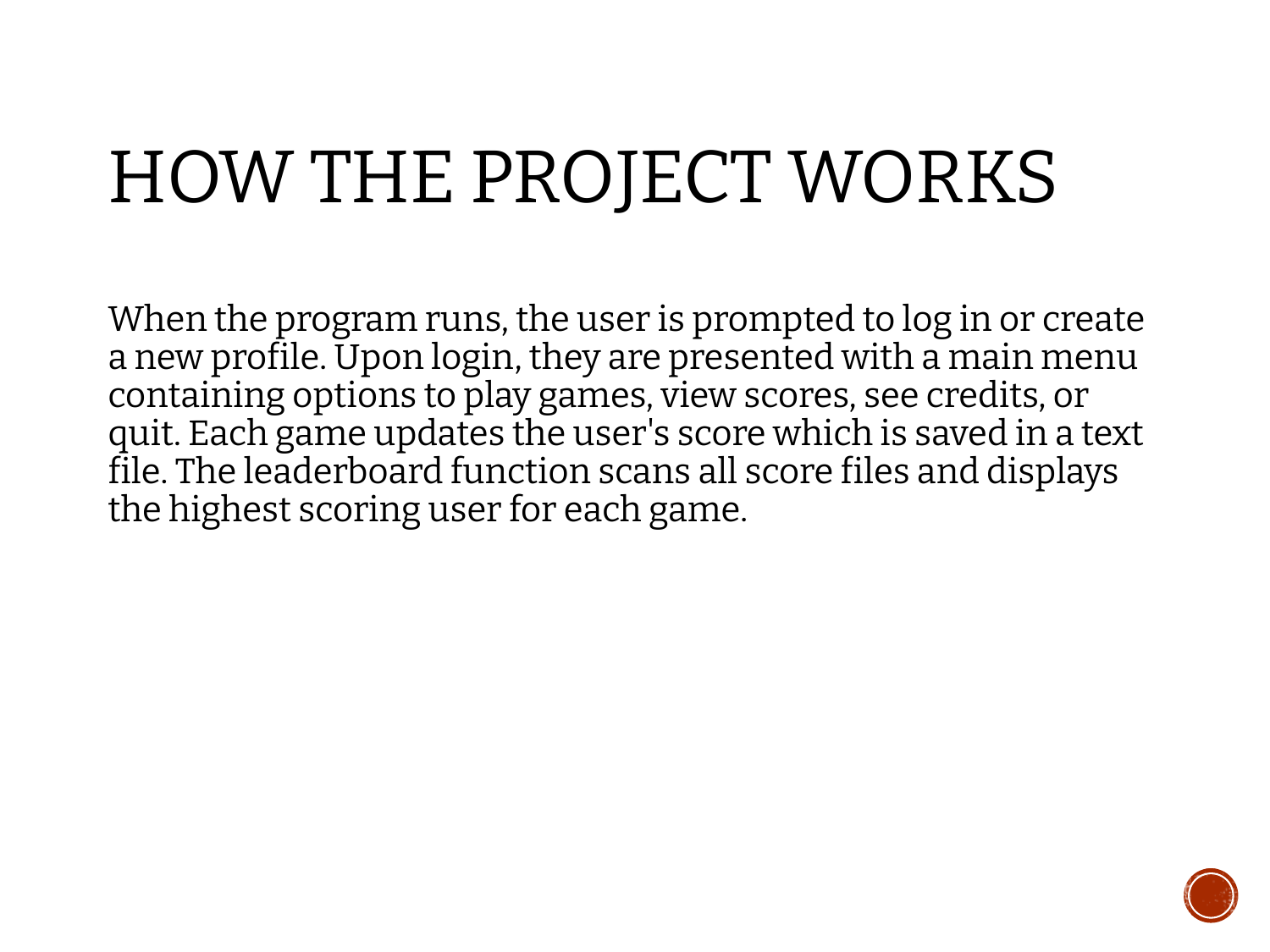

# How the Project Works
When the program runs, the user is prompted to log in or create a new profile. Upon login, they are presented with a main menu containing options to play games, view scores, see credits, or quit. Each game updates the user's score which is saved in a text file. The leaderboard function scans all score files and displays the highest scoring user for each game.